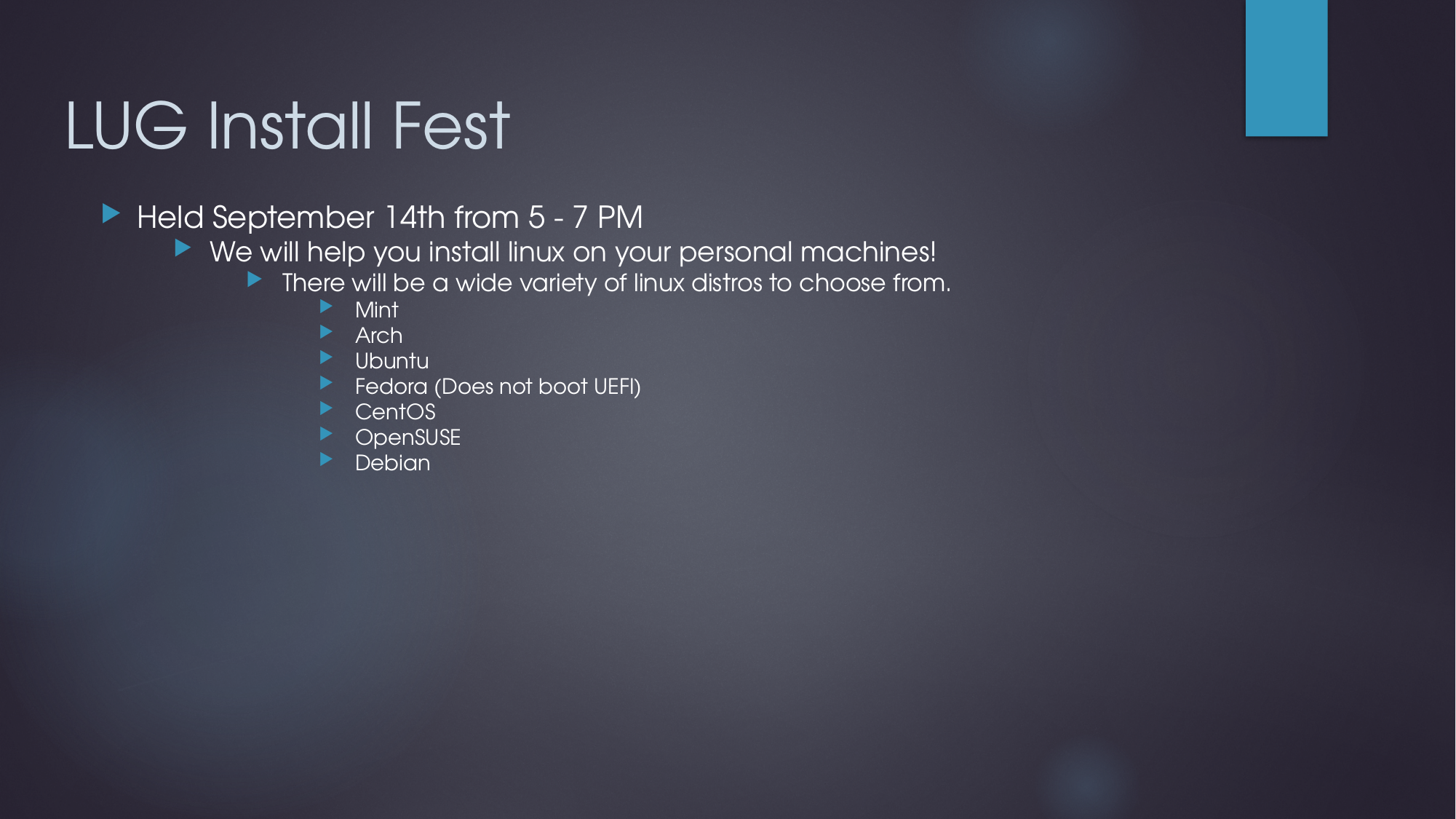

# LUG Install Fest
Held September 14th from 5 - 7 PM
We will help you install linux on your personal machines!
There will be a wide variety of linux distros to choose from.
Mint
Arch
Ubuntu
Fedora (Does not boot UEFI)
CentOS
OpenSUSE
Debian